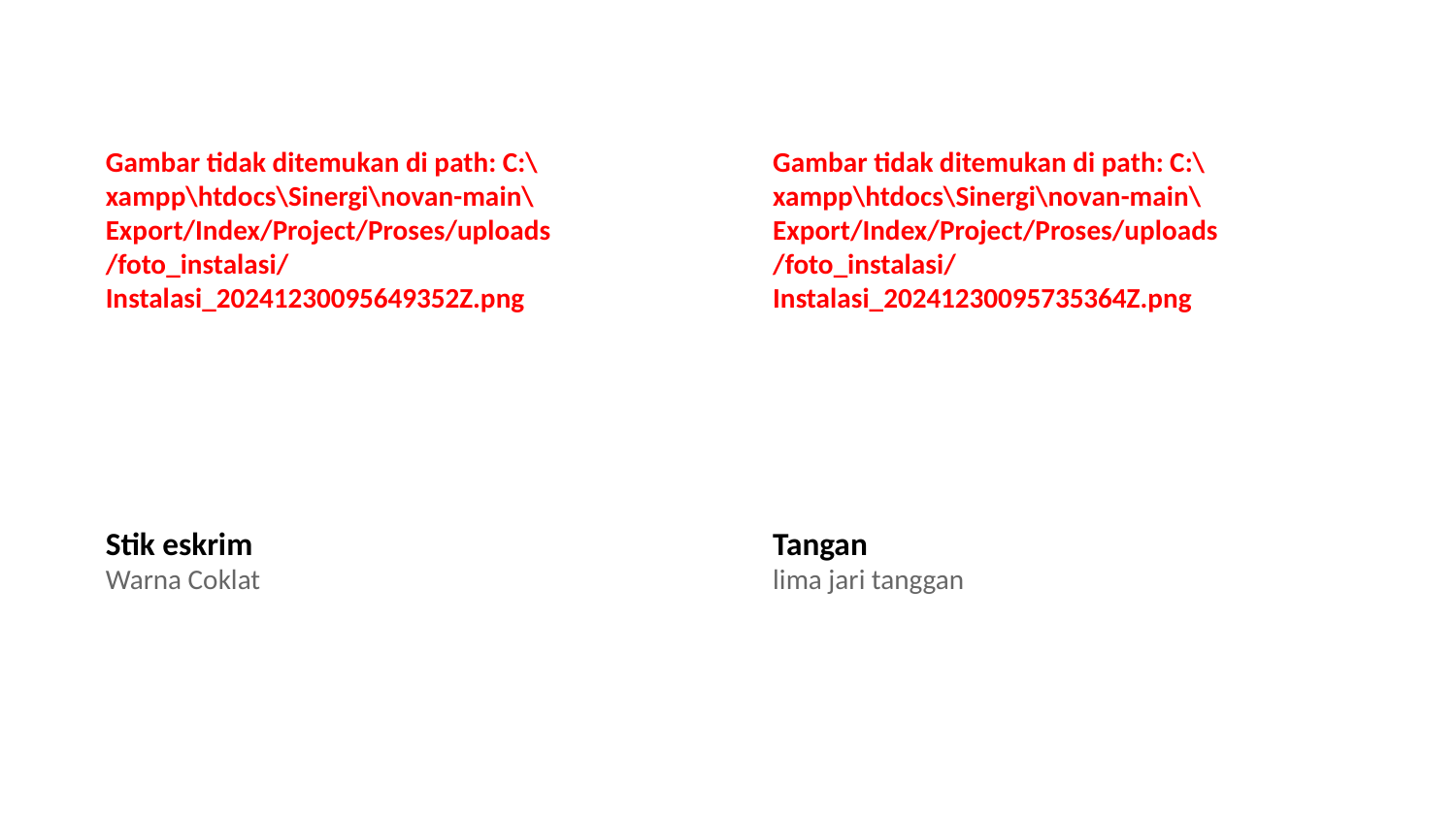

Gambar tidak ditemukan di path: C:\xampp\htdocs\Sinergi\novan-main\Export/Index/Project/Proses/uploads/foto_instalasi/Instalasi_20241230095649352Z.png
Gambar tidak ditemukan di path: C:\xampp\htdocs\Sinergi\novan-main\Export/Index/Project/Proses/uploads/foto_instalasi/Instalasi_20241230095735364Z.png
Stik eskrim
Warna Coklat
Tangan
lima jari tanggan